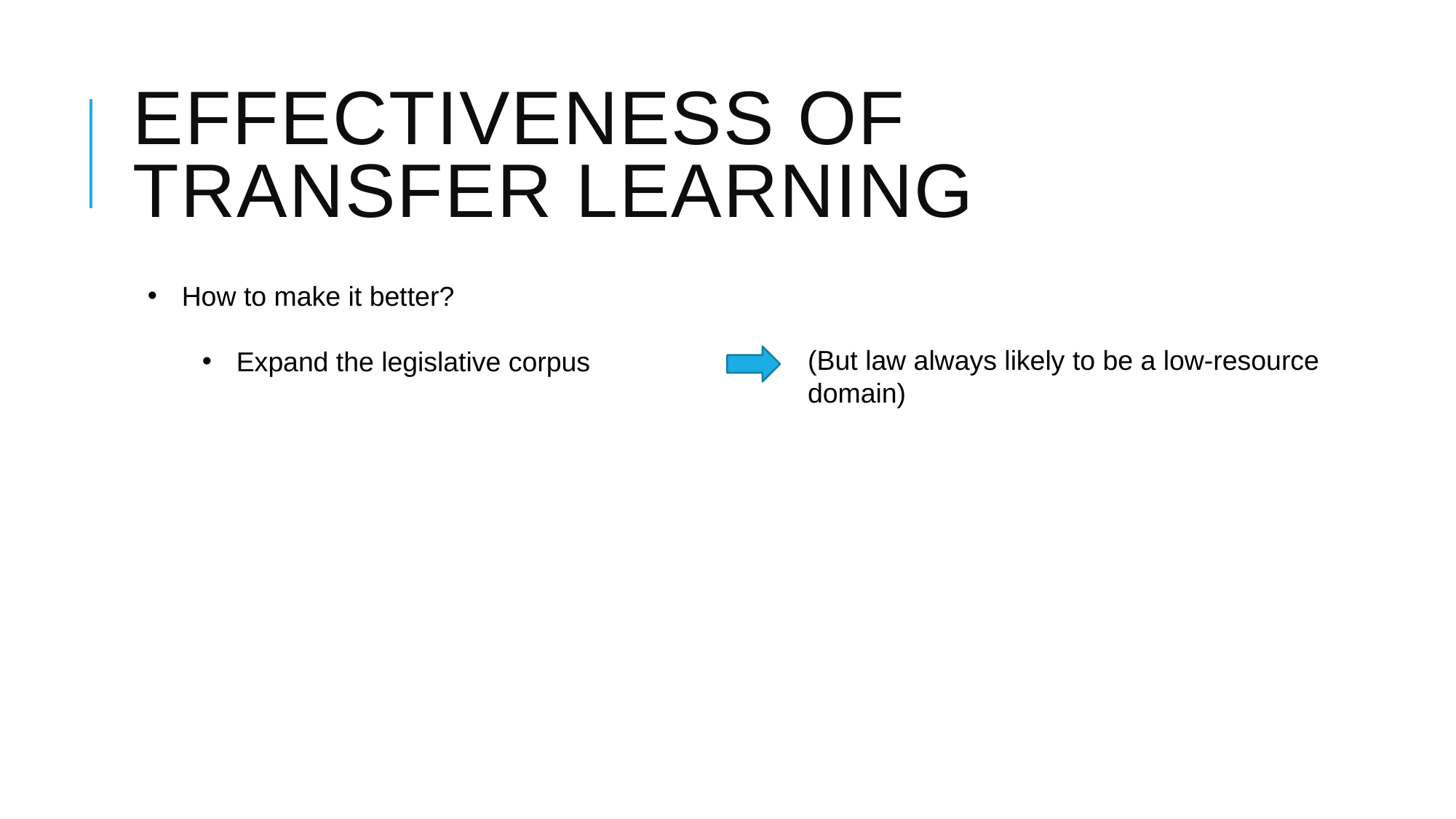

# Effectiveness of transfer learning
How to make it better?

Expand the legislative corpus
(But law always likely to be a low-resource domain)